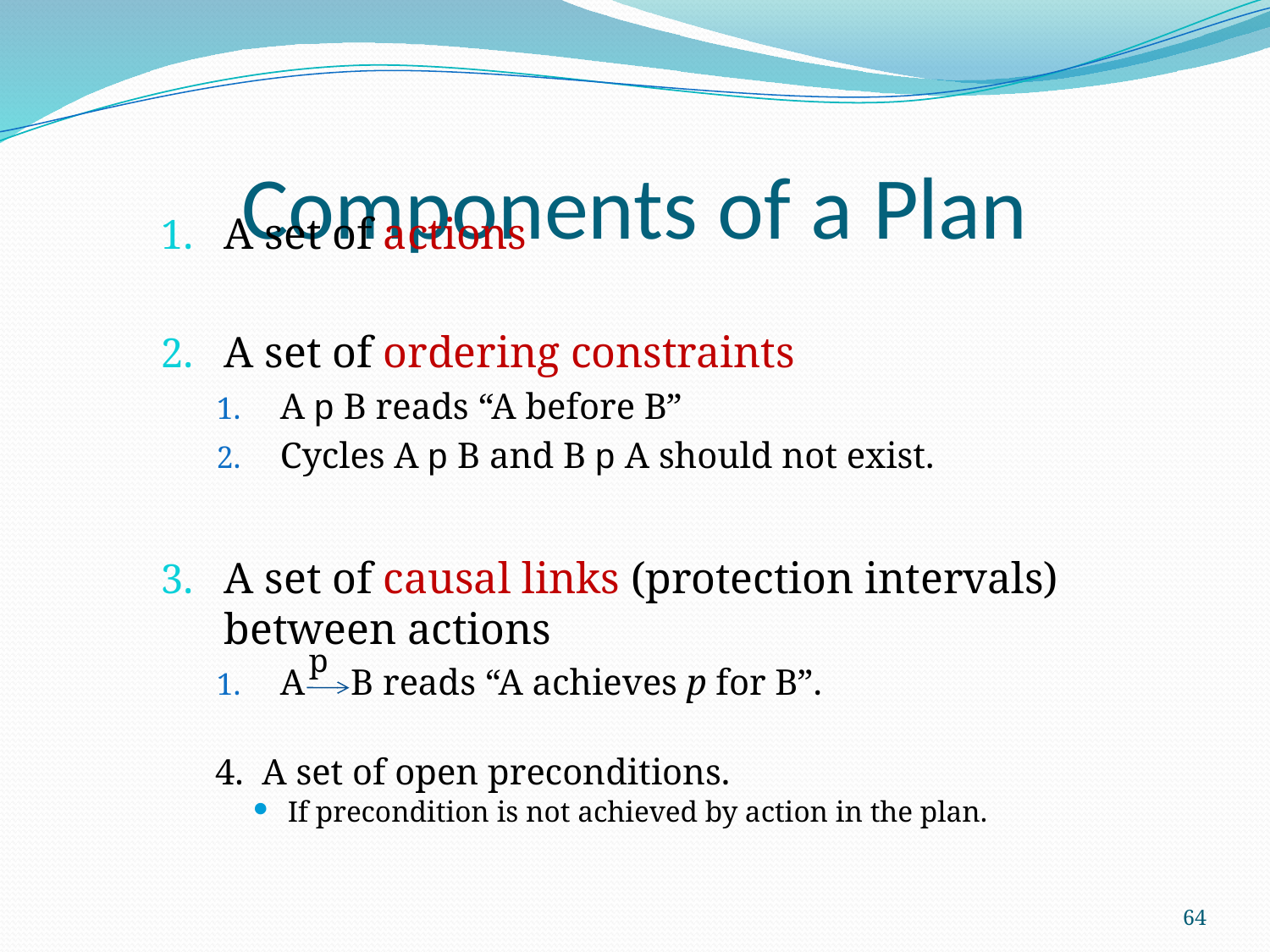

# Components of a Plan
A set of actions

A set of ordering constraints
A p B reads “A before B”
Cycles A p B and B p A should not exist.

A set of causal links (protection intervals) between actions
A     B reads “A achieves p for B”.

4.  A set of open preconditions.
If precondition is not achieved by action in the plan.

p
64